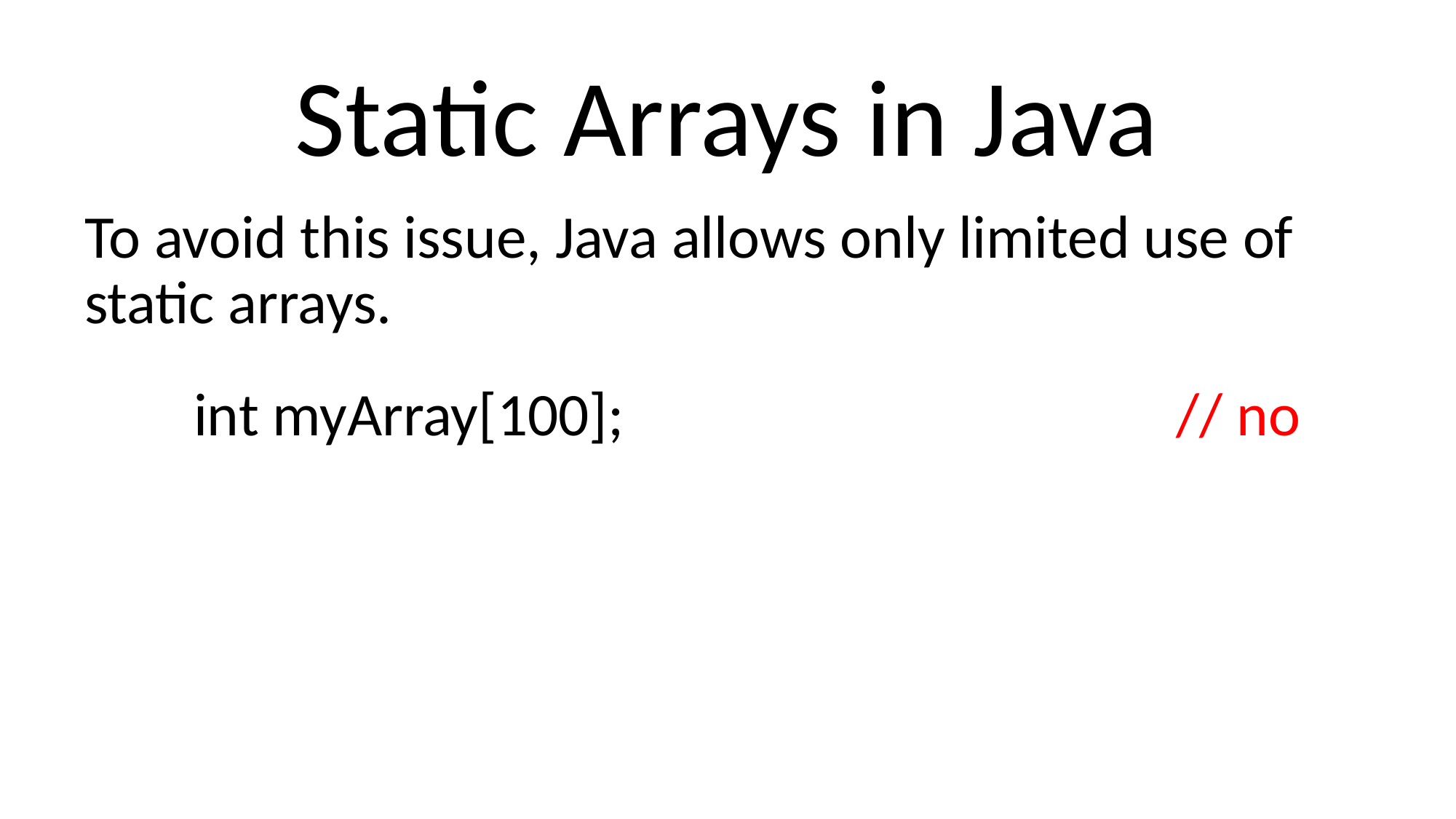

# Static Arrays in Java
To avoid this issue, Java allows only limited use of static arrays.

	int myArray[100];						// no